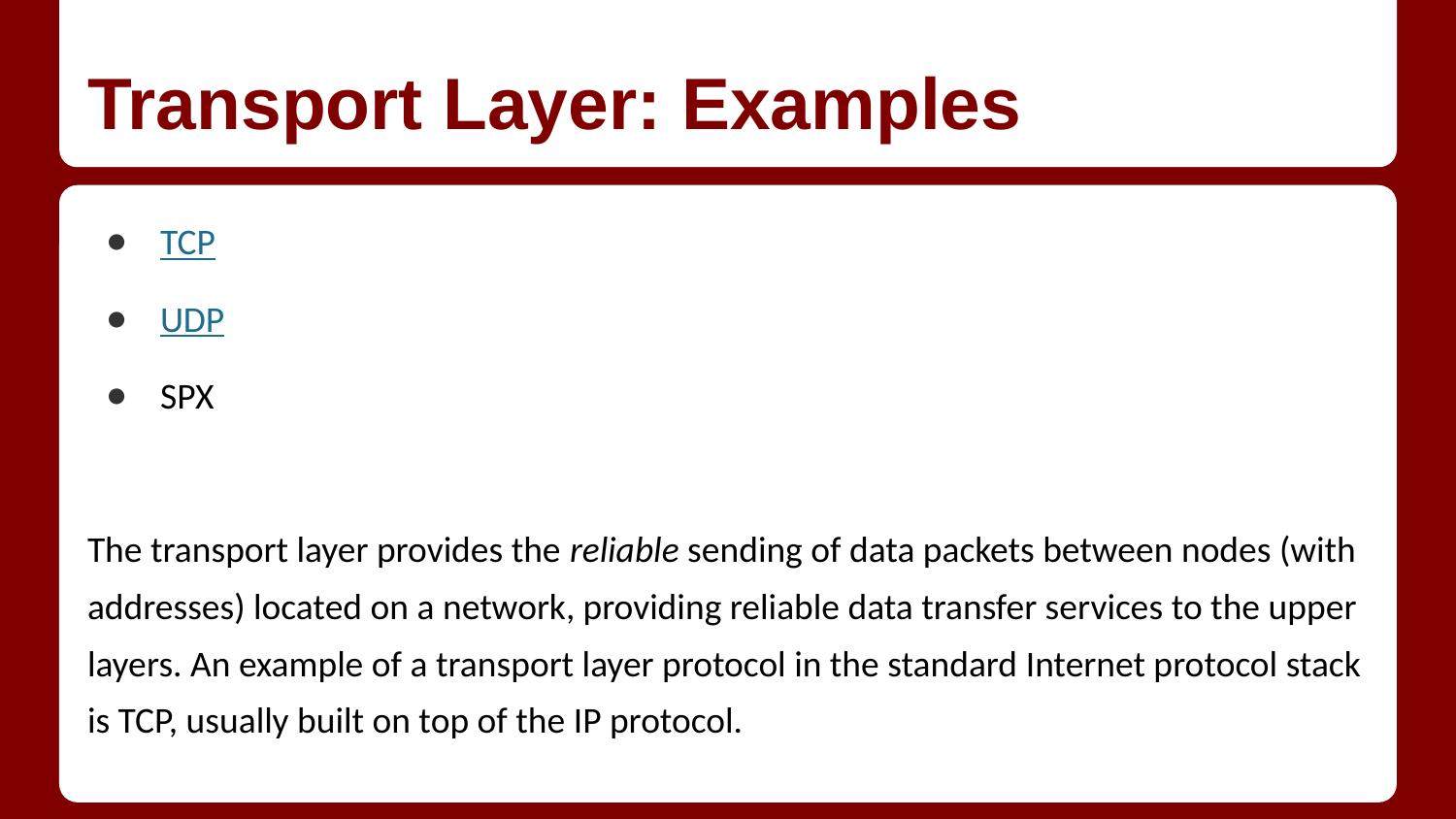

# Transport Layer: Examples
TCP
UDP
SPX

The transport layer provides the reliable sending of data packets between nodes (with addresses) located on a network, providing reliable data transfer services to the upper layers. An example of a transport layer protocol in the standard Internet protocol stack is TCP, usually built on top of the IP protocol.